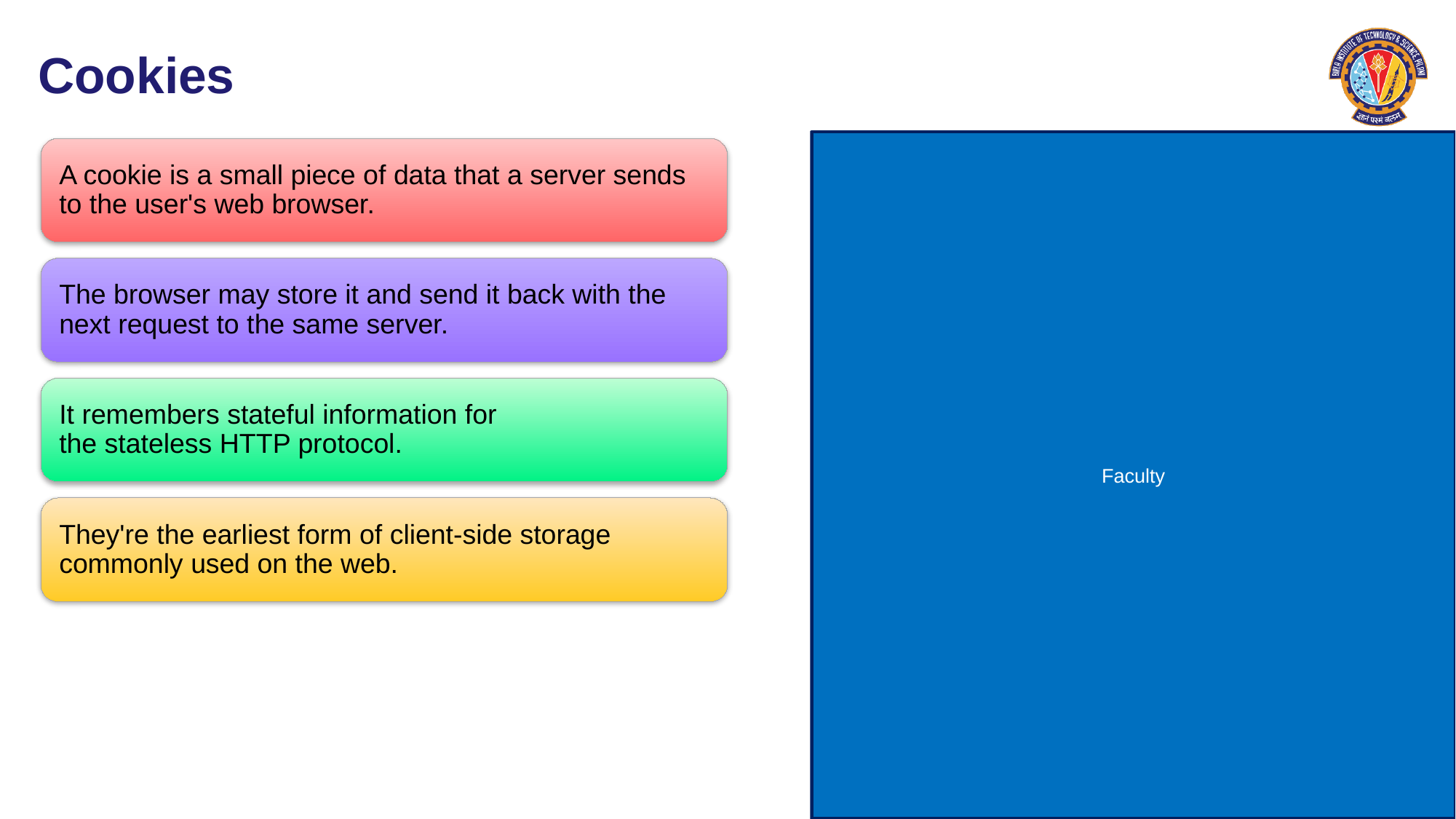

# Cookies
A cookie is a small piece of data that a server sends to the user's web browser.
The browser may store it and send it back with the next request to the same server.
It remembers stateful information for the stateless HTTP protocol.
They're the earliest form of client-side storage commonly used on the web.